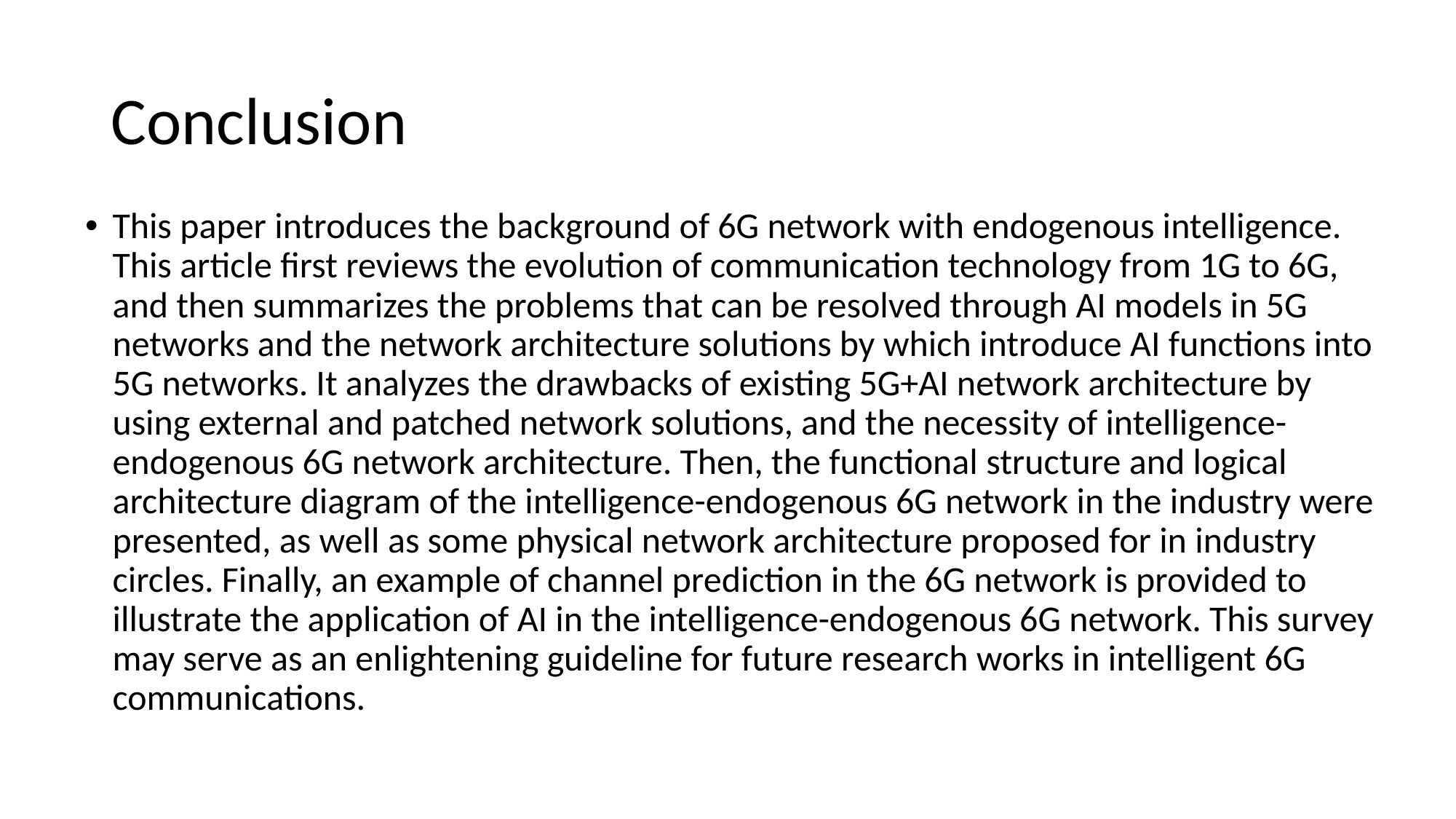

# Conclusion
This paper introduces the background of 6G network with endogenous intelligence. This article first reviews the evolution of communication technology from 1G to 6G, and then summarizes the problems that can be resolved through AI models in 5G networks and the network architecture solutions by which introduce AI functions into 5G networks. It analyzes the drawbacks of existing 5G+AI network architecture by using external and patched network solutions, and the necessity of intelligence-endogenous 6G network architecture. Then, the functional structure and logical architecture diagram of the intelligence-endogenous 6G network in the industry were presented, as well as some physical network architecture proposed for in industry circles. Finally, an example of channel prediction in the 6G network is provided to illustrate the application of AI in the intelligence-endogenous 6G network. This survey may serve as an enlightening guideline for future research works in intelligent 6G communications.